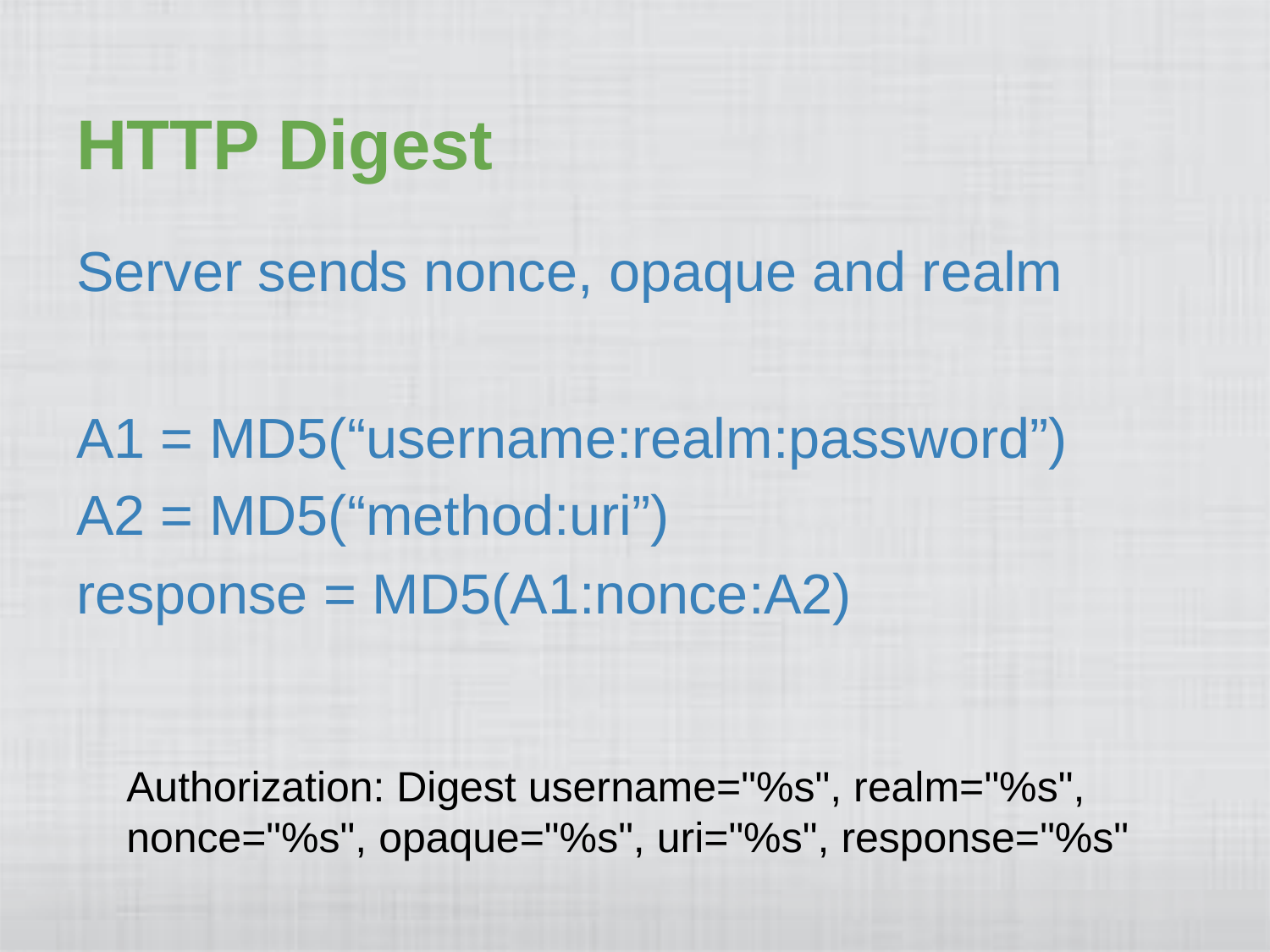

# HTTP Digest
Server sends nonce, opaque and realm

A1 = MD5(“username:realm:password”)
A2 = MD5(“method:uri”)
response = MD5(A1:nonce:A2)

Authorization: Digest username="%s", realm="%s", nonce="%s", opaque="%s", uri="%s", response="%s"